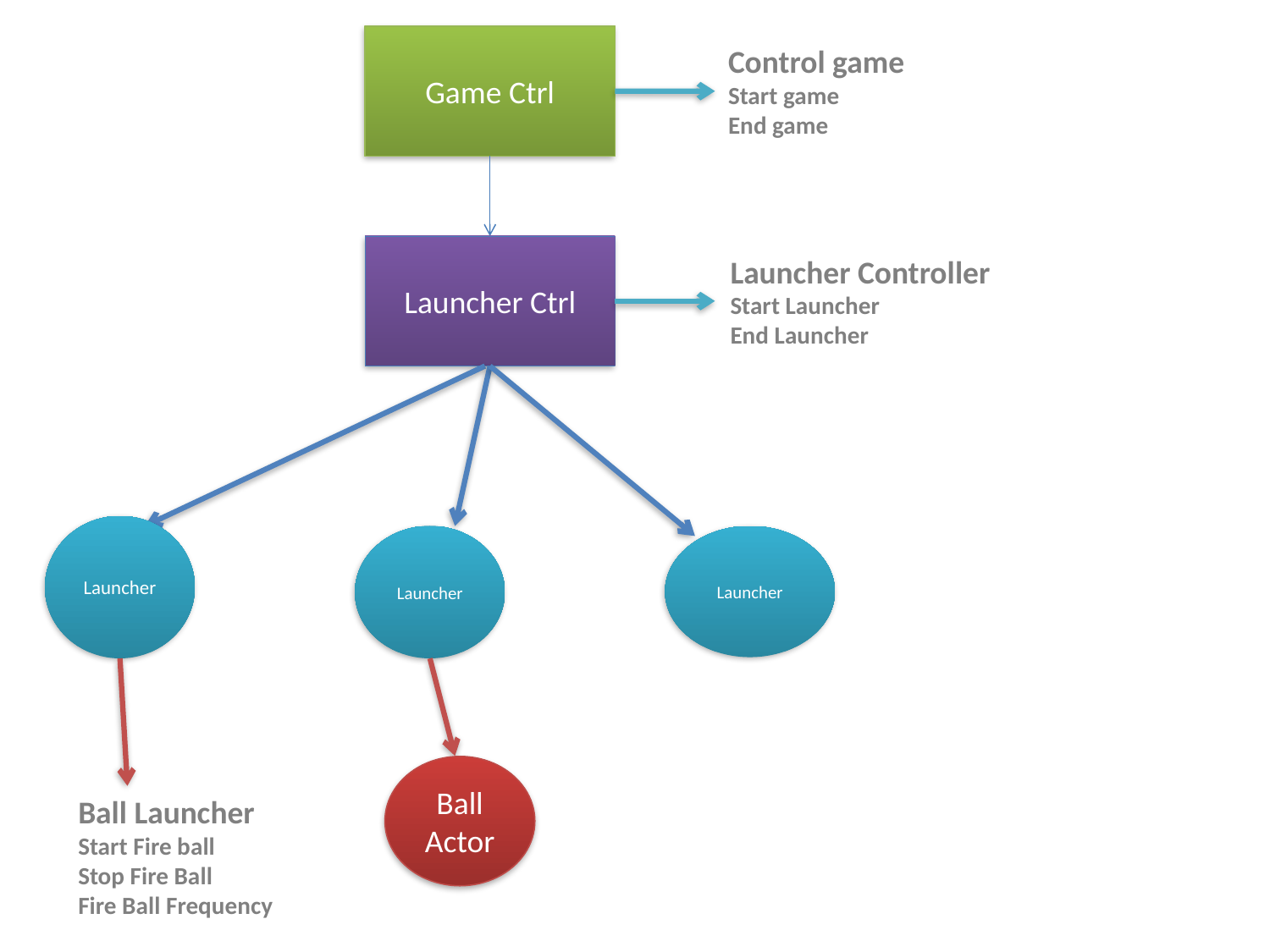

Game Ctrl
Control game
Start game
End game
Launcher Ctrl
Launcher Controller
Start Launcher
End Launcher
Launcher
Launcher
Launcher
Ball Actor
Ball Launcher
Start Fire ball
Stop Fire Ball
Fire Ball Frequency